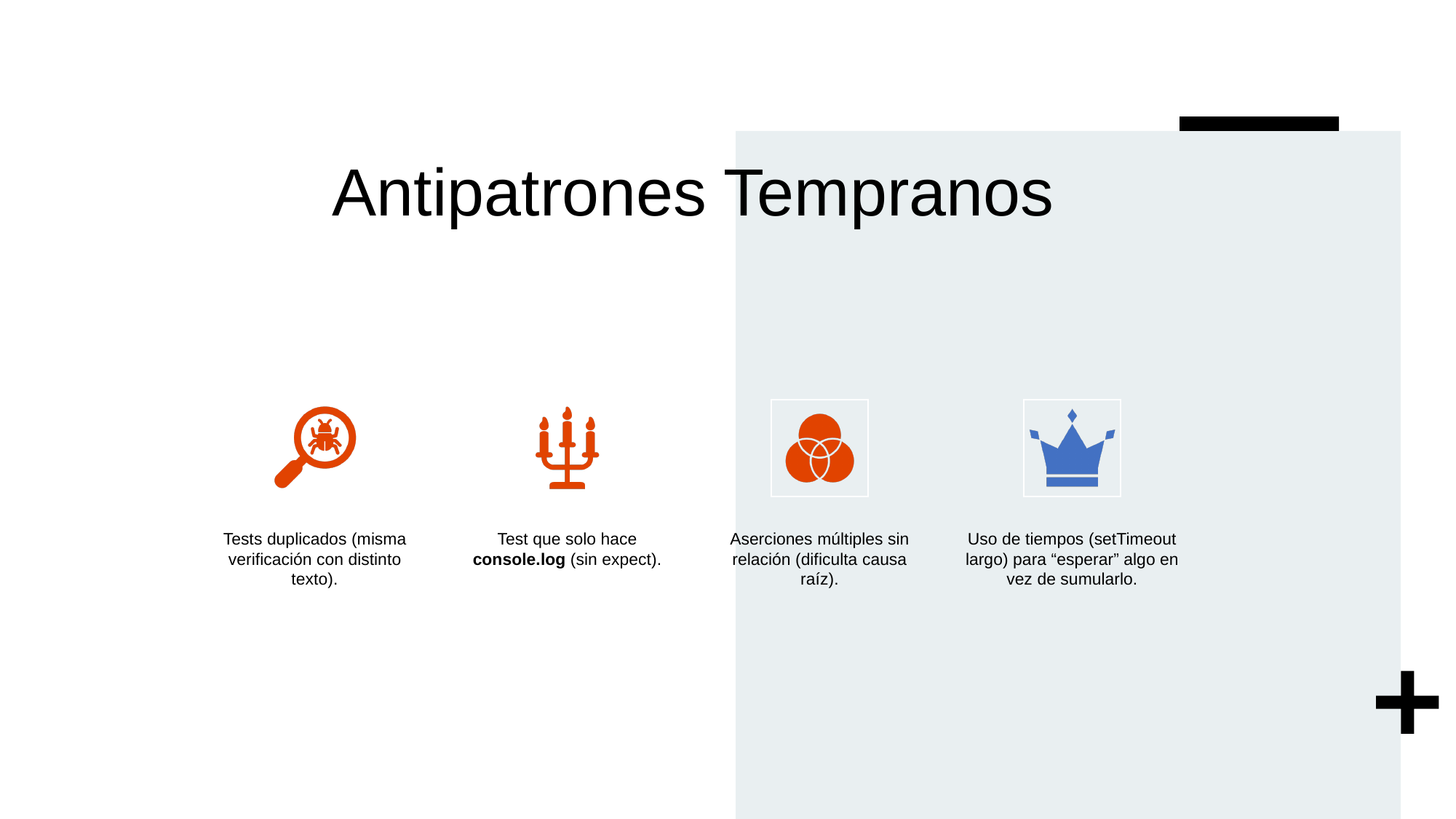

# Antipatrones Tempranos
Tests duplicados (misma verificación con distinto texto).
Test que solo hace console.log (sin expect).
Aserciones múltiples sin relación (dificulta causa raíz).
Uso de tiempos (setTimeout largo) para “esperar” algo en vez de sumularlo.